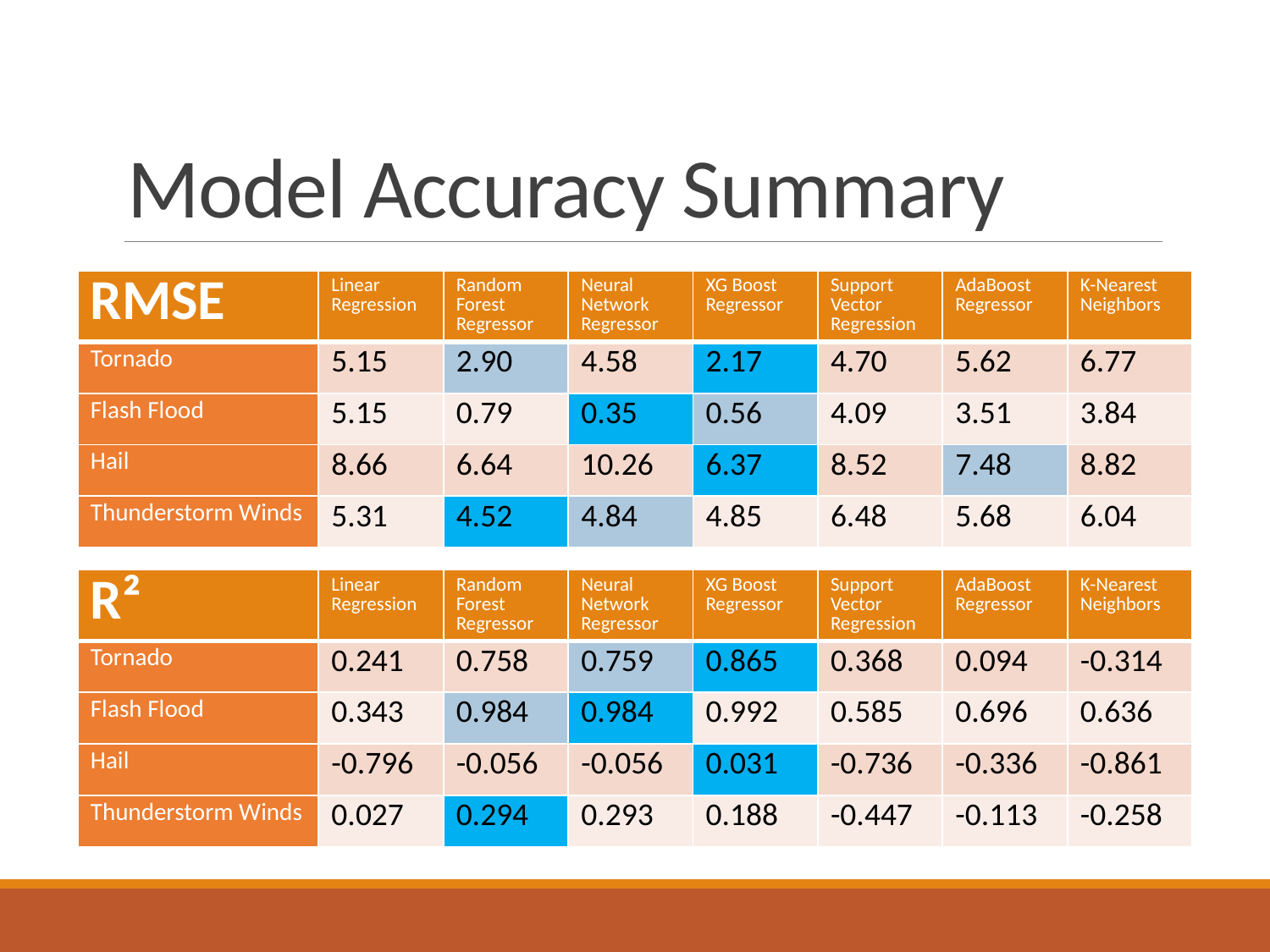

# Model Accuracy Summary

| RMSE | Linear Regression | Random Forest Regressor | Neural Network Regressor | XG Boost Regressor | Support Vector Regression | AdaBoost Regressor | K-Nearest Neighbors |
| --- | --- | --- | --- | --- | --- | --- | --- |
| Tornado | 5.15 | 2.90 | 4.58 | 2.17 | 4.70 | 5.62 | 6.77 |
| Flash Flood | 5.15 | 0.79 | 0.35 | 0.56 | 4.09 | 3.51 | 3.84 |
| Hail | 8.66 | 6.64 | 10.26 | 6.37 | 8.52 | 7.48 | 8.82 |
| Thunderstorm Winds | 5.31 | 4.52 | 4.84 | 4.85 | 6.48 | 5.68 | 6.04 |
| R² | Linear Regression | Random Forest Regressor | Neural Network Regressor | XG Boost Regressor | Support Vector Regression | AdaBoost Regressor | K-Nearest Neighbors |
| --- | --- | --- | --- | --- | --- | --- | --- |
| Tornado | 0.241 | 0.758 | 0.759 | 0.865 | 0.368 | 0.094 | -0.314 |
| Flash Flood | 0.343 | 0.984 | 0.984 | 0.992 | 0.585 | 0.696 | 0.636 |
| Hail | -0.796 | -0.056 | -0.056 | 0.031 | -0.736 | -0.336 | -0.861 |
| Thunderstorm Winds | 0.027 | 0.294 | 0.293 | 0.188 | -0.447 | -0.113 | -0.258 |